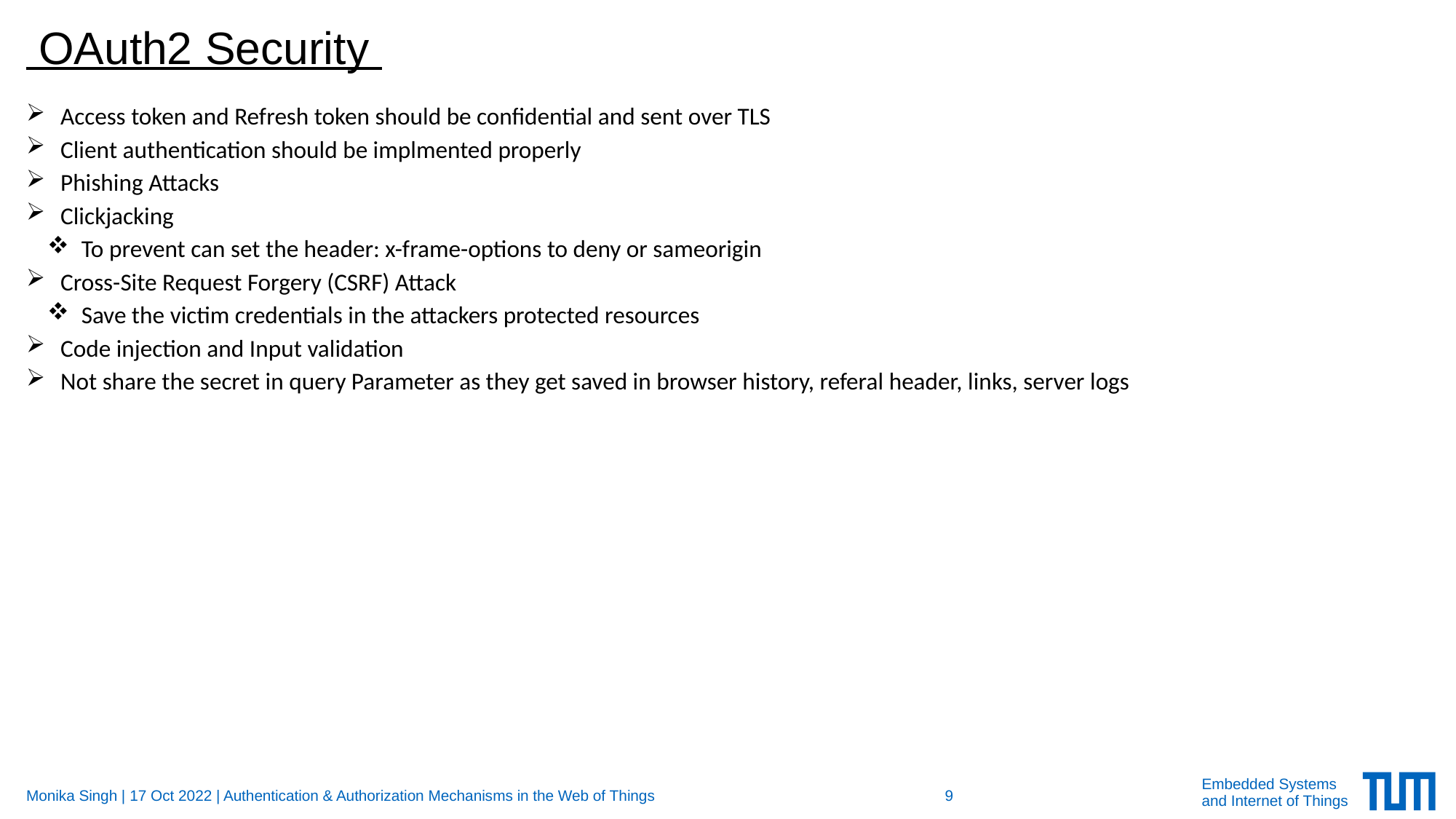

# OAuth2 Security
Access token and Refresh token should be confidential and sent over TLS
Client authentication should be implmented properly
Phishing Attacks
Clickjacking
To prevent can set the header: x-frame-options to deny or sameorigin
Cross-Site Request Forgery (CSRF) Attack
Save the victim credentials in the attackers protected resources
Code injection and Input validation
Not share the secret in query Parameter as they get saved in browser history, referal header, links, server logs

Monika Singh | 17 Oct 2022 | Authentication & Authorization Mechanisms in the Web of Things
9